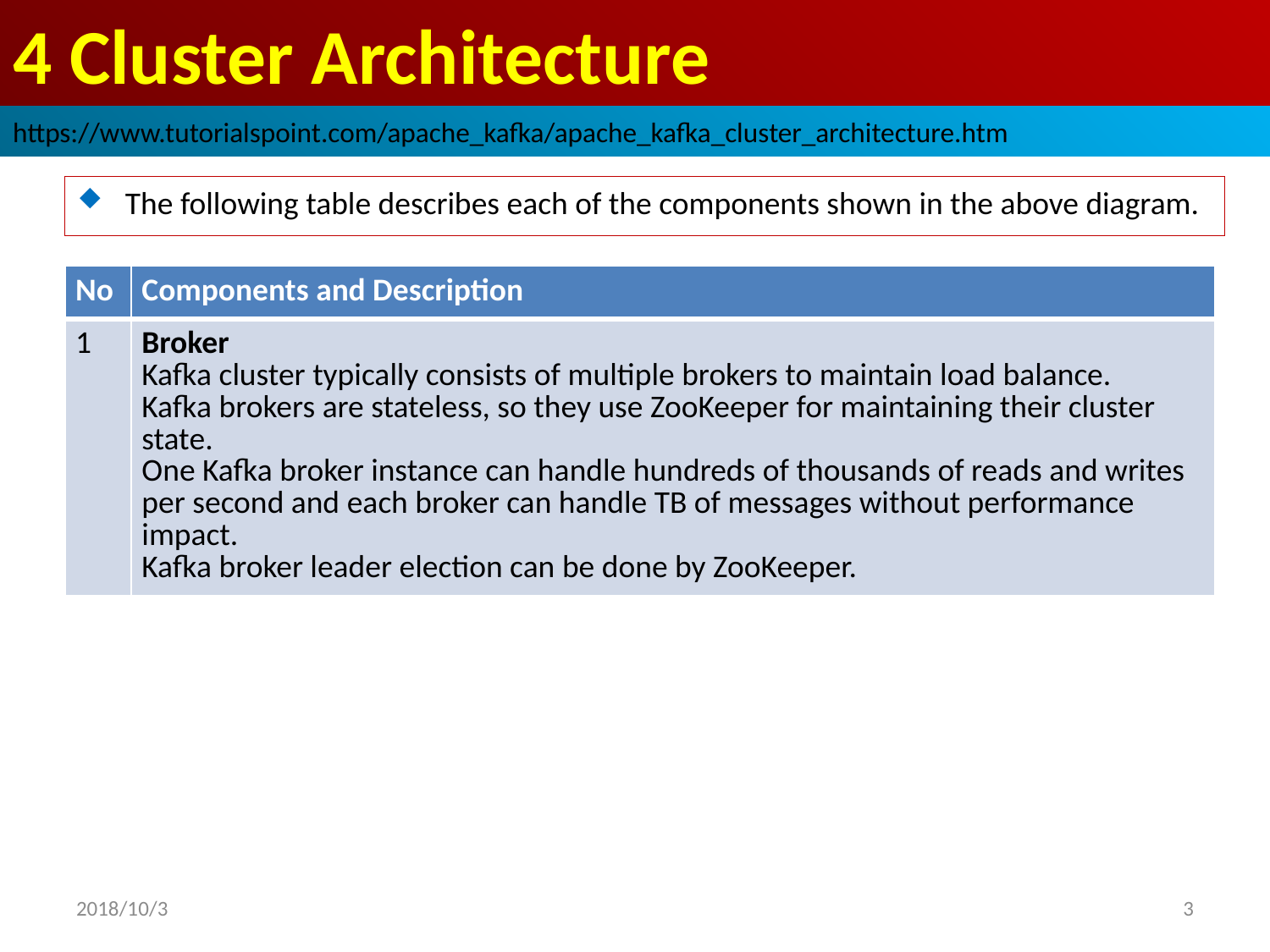

# 4 Cluster Architecture
https://www.tutorialspoint.com/apache_kafka/apache_kafka_cluster_architecture.htm
The following table describes each of the components shown in the above diagram.
| No | Components and Description |
| --- | --- |
| 1 | Broker Kafka cluster typically consists of multiple brokers to maintain load balance. Kafka brokers are stateless, so they use ZooKeeper for maintaining their cluster state. One Kafka broker instance can handle hundreds of thousands of reads and writes per second and each broker can handle TB of messages without performance impact. Kafka broker leader election can be done by ZooKeeper. |
2018/10/3
3